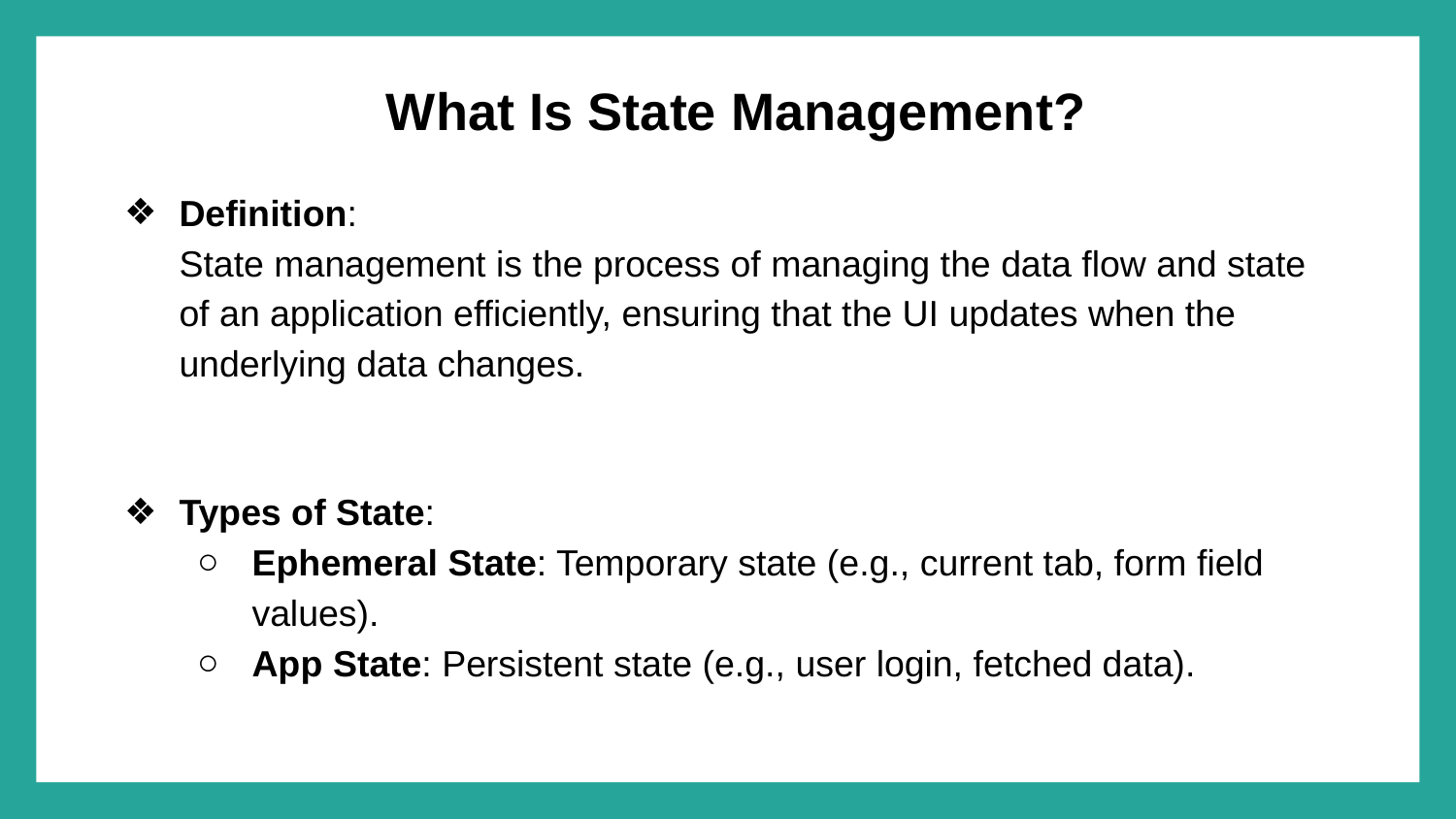

# What Is State Management?

Definition:
State management is the process of managing the data flow and state of an application efficiently, ensuring that the UI updates when the underlying data changes.

Types of State:
Ephemeral State: Temporary state (e.g., current tab, form field values).
App State: Persistent state (e.g., user login, fetched data).